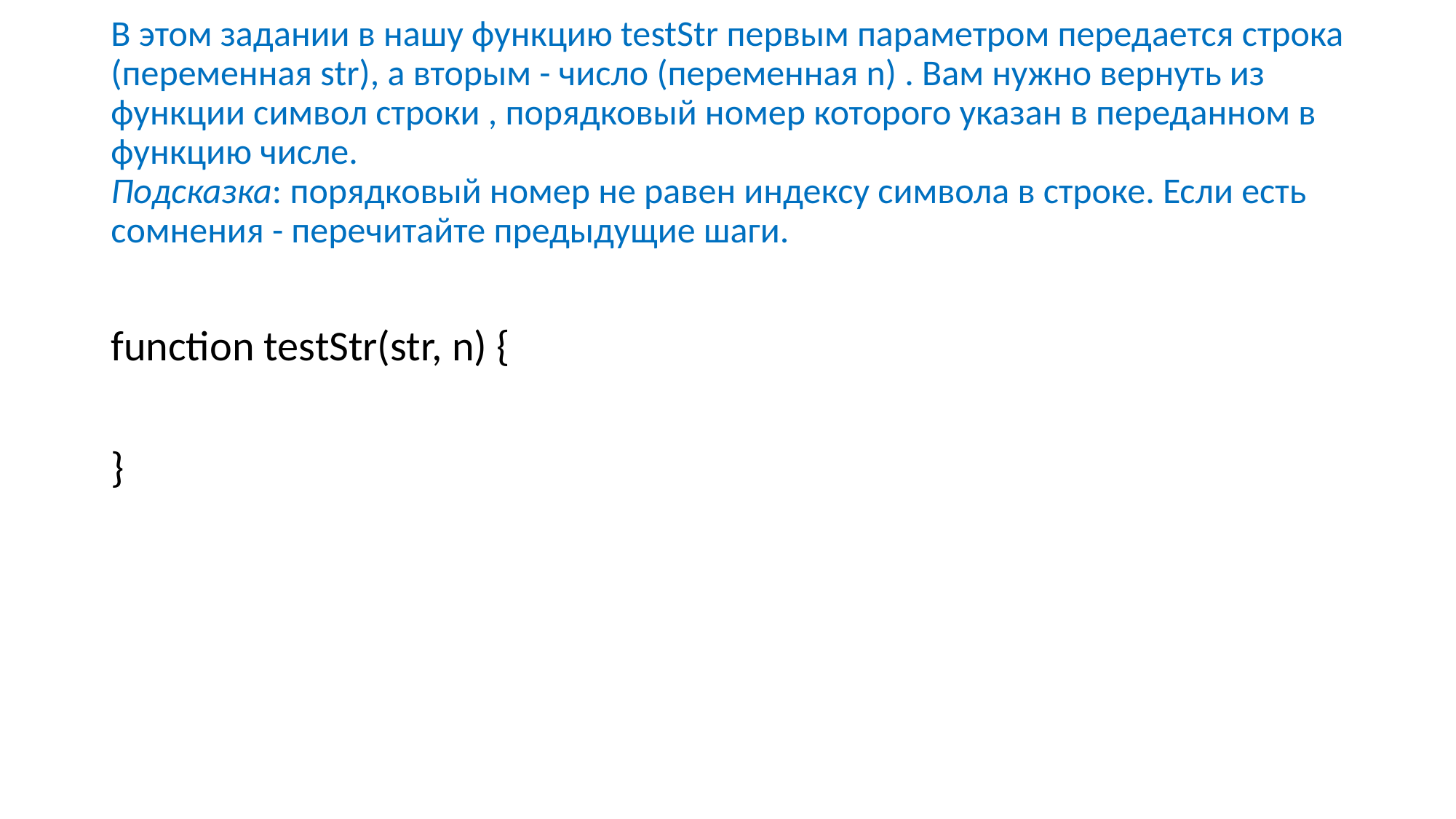

# В этом задании в нашу функцию testStr первым параметром передается строка (переменная str), а вторым - число (переменная n) . Вам нужно вернуть из функции символ строки , порядковый номер которого указан в переданном в функцию числе. Подсказка: порядковый номер не равен индексу символа в строке. Если есть сомнения - перечитайте предыдущие шаги.
function testStr(str, n) {

}